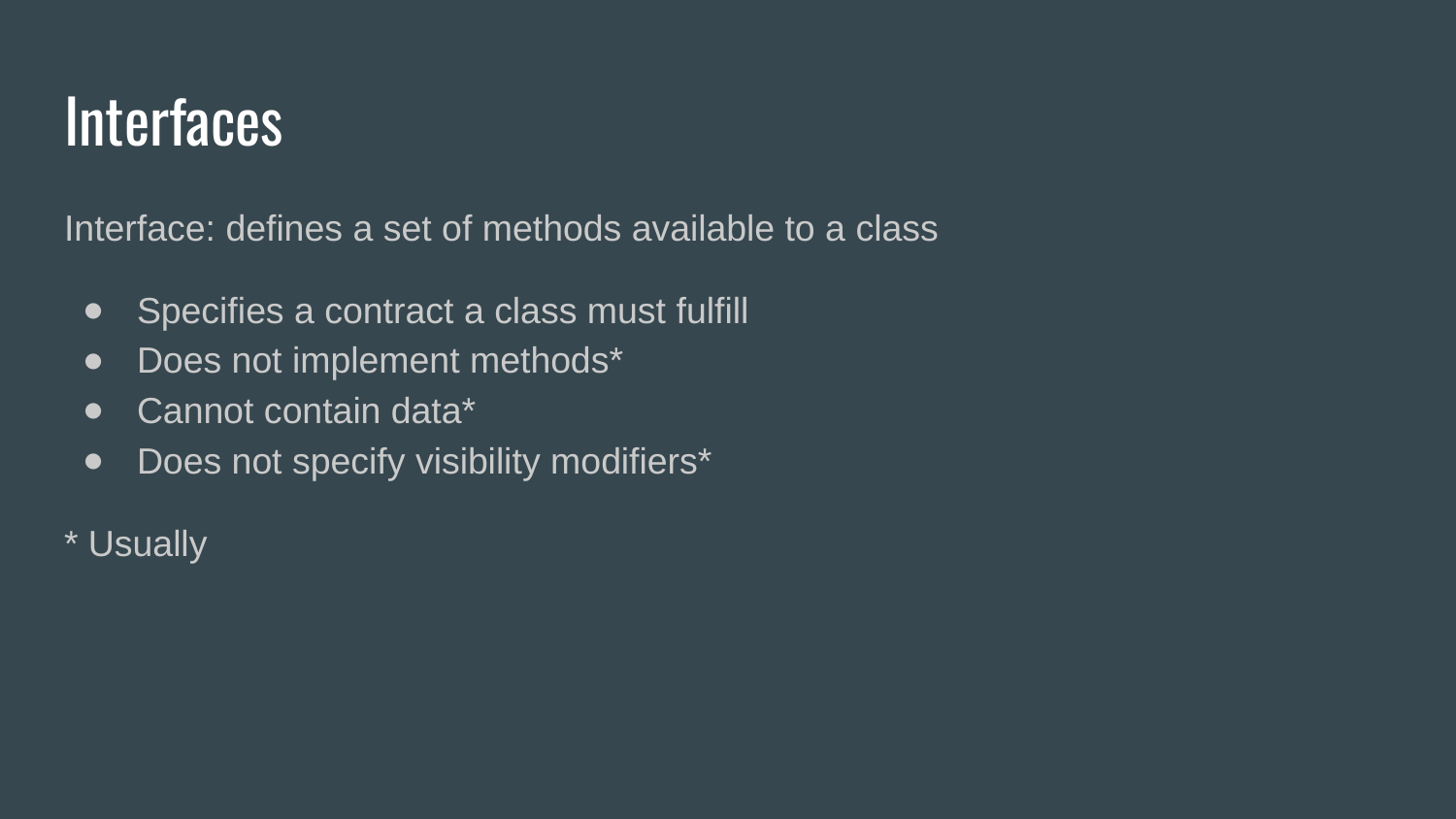

# Interfaces
Interface: defines a set of methods available to a class
Specifies a contract a class must fulfill
Does not implement methods*
Cannot contain data*
Does not specify visibility modifiers*
* Usually